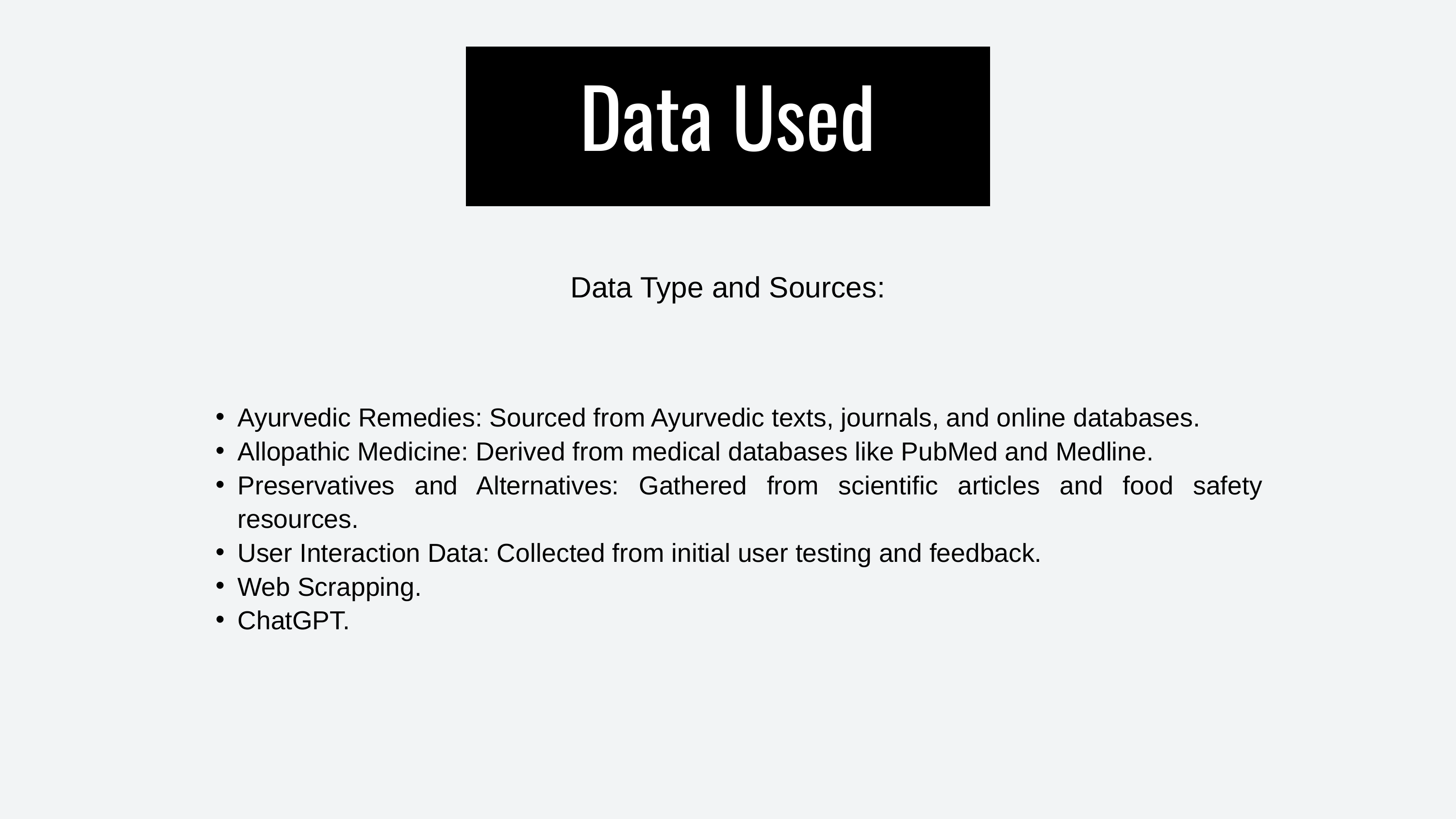

Data Used
Data Type and Sources:

Ayurvedic Remedies: Sourced from Ayurvedic texts, journals, and online databases.
Allopathic Medicine: Derived from medical databases like PubMed and Medline.
Preservatives and Alternatives: Gathered from scientific articles and food safety resources.
User Interaction Data: Collected from initial user testing and feedback.
Web Scrapping.
ChatGPT.